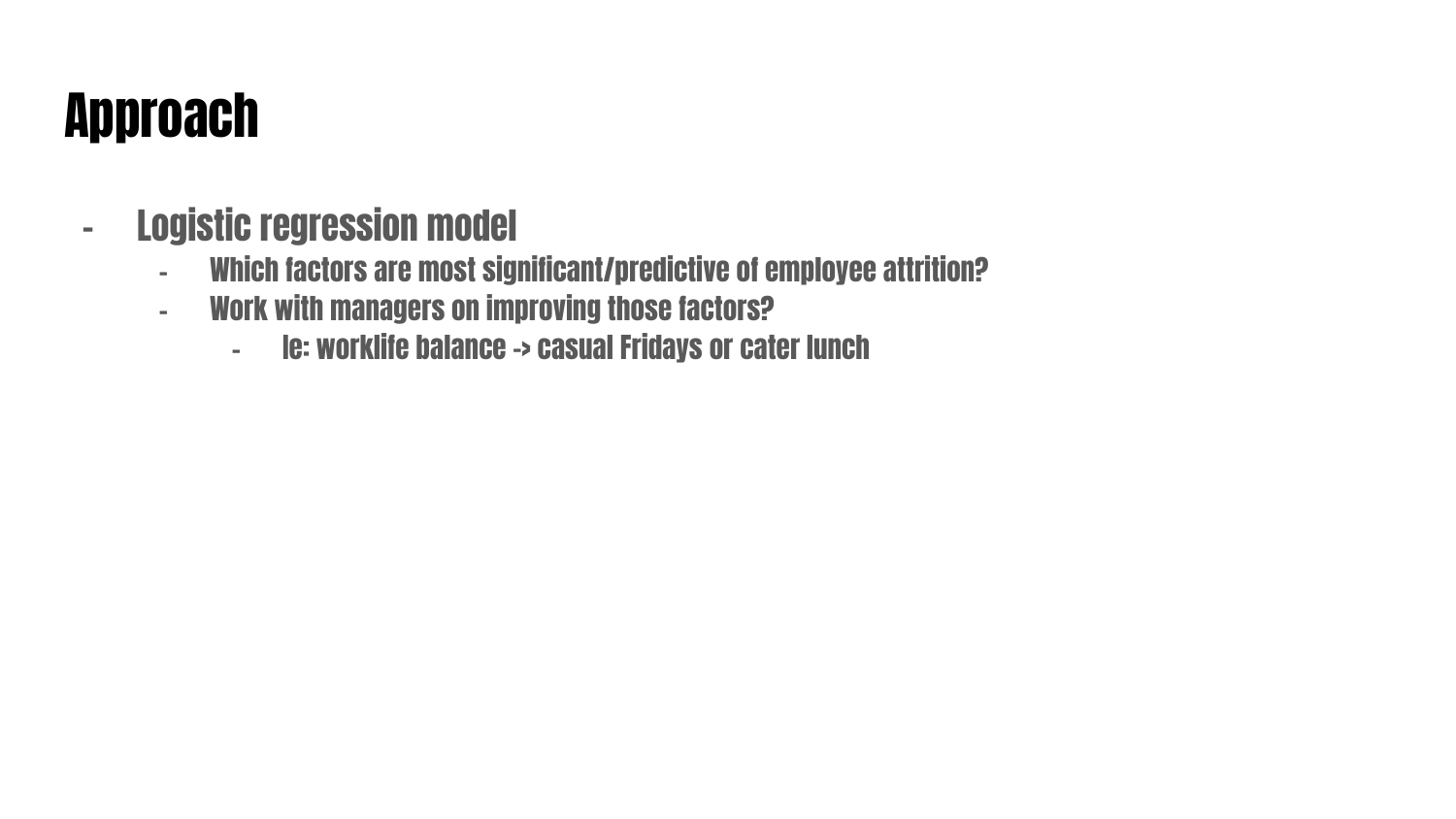

# Approach
Logistic regression model
Which factors are most significant/predictive of employee attrition?
Work with managers on improving those factors?
Ie: worklife balance -> casual Fridays or cater lunch